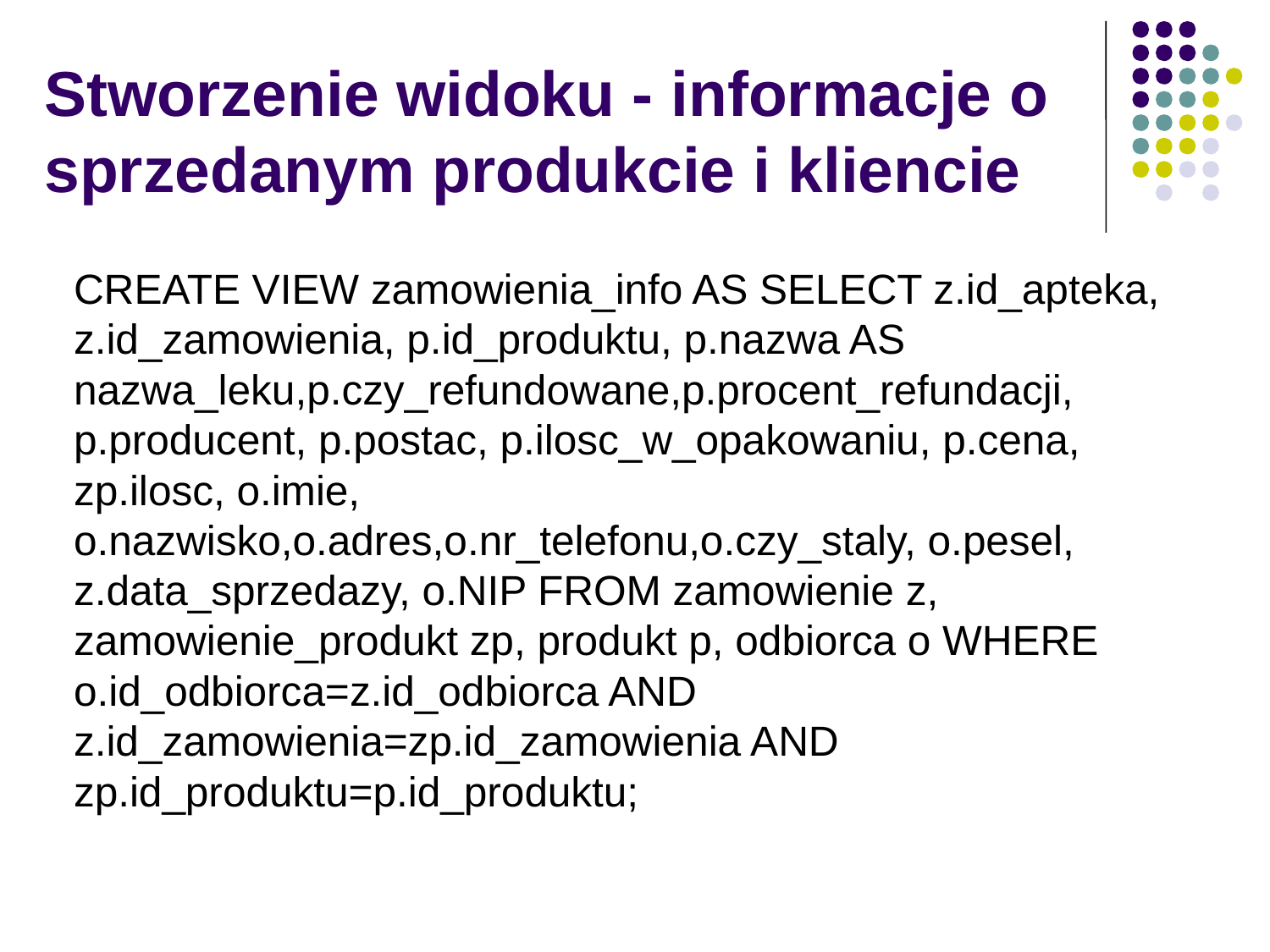

# Stworzenie widoku - informacje o sprzedanym produkcie i kliencie
CREATE VIEW zamowienia_info AS SELECT z.id_apteka, z.id_zamowienia, p.id_produktu, p.nazwa AS nazwa_leku,p.czy_refundowane,p.procent_refundacji, p.producent, p.postac, p.ilosc_w_opakowaniu, p.cena, zp.ilosc, o.imie, o.nazwisko,o.adres,o.nr_telefonu,o.czy_staly, o.pesel, z.data_sprzedazy, o.NIP FROM zamowienie z, zamowienie_produkt zp, produkt p, odbiorca o WHERE o.id_odbiorca=z.id_odbiorca AND z.id_zamowienia=zp.id_zamowienia AND zp.id_produktu=p.id_produktu;